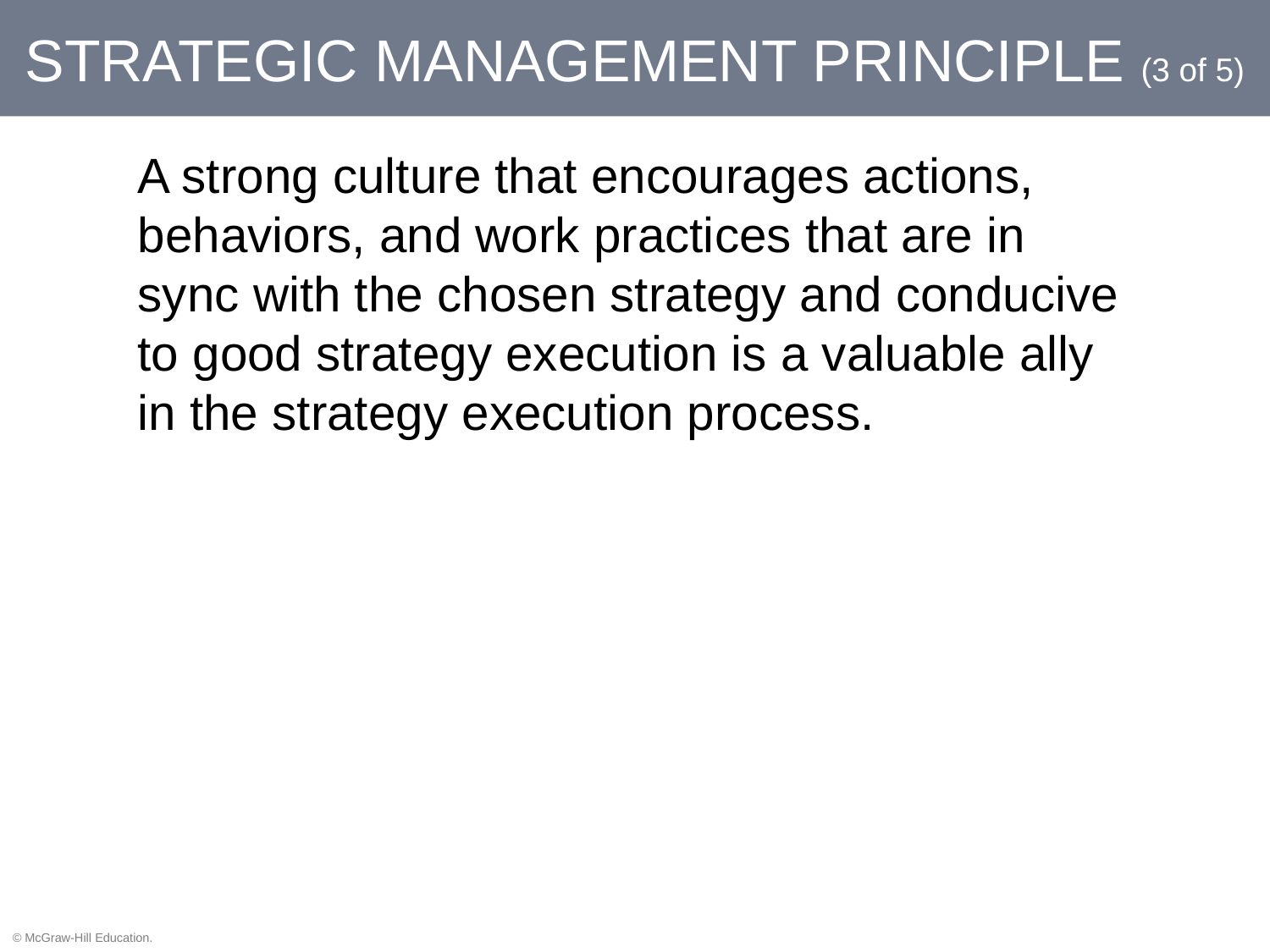

# Strategic Management Principle (3 of 5)
A strong culture that encourages actions, behaviors, and work practices that are in sync with the chosen strategy and conducive to good strategy execution is a valuable ally in the strategy execution process.